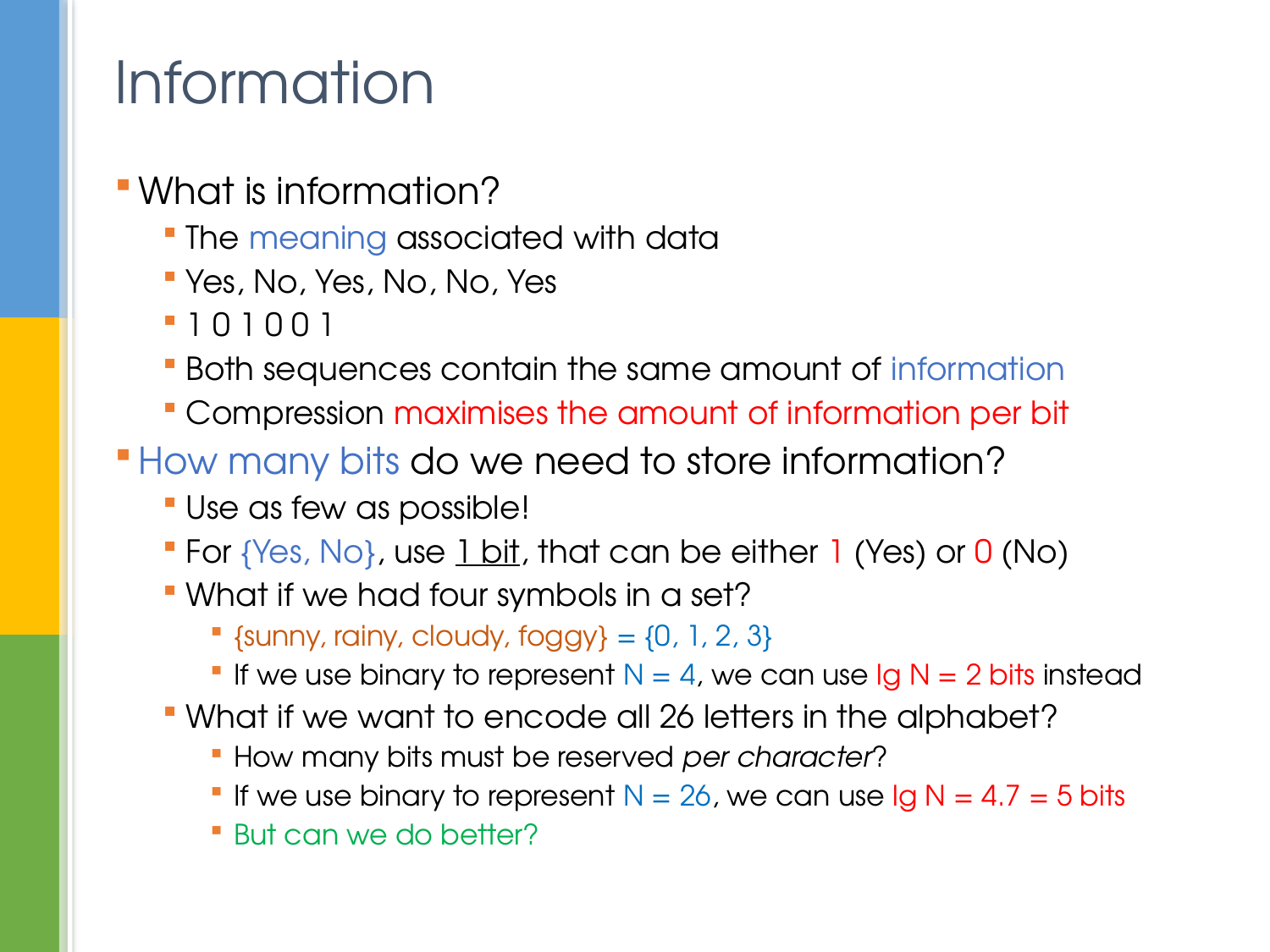

# Information
What is information?
The meaning associated with data
Yes, No, Yes, No, No, Yes
1 0 1 0 0 1
Both sequences contain the same amount of information
Compression maximises the amount of information per bit
How many bits do we need to store information?
Use as few as possible!
For {Yes, No}, use 1 bit, that can be either 1 (Yes) or 0 (No)
What if we had four symbols in a set?
{sunny, rainy, cloudy, foggy} = {0, 1, 2, 3}
If we use binary to represent N = 4, we can use lg N = 2 bits instead
What if we want to encode all 26 letters in the alphabet?
How many bits must be reserved per character?
If we use binary to represent N = 26, we can use lg N = 4.7 = 5 bits
But can we do better?